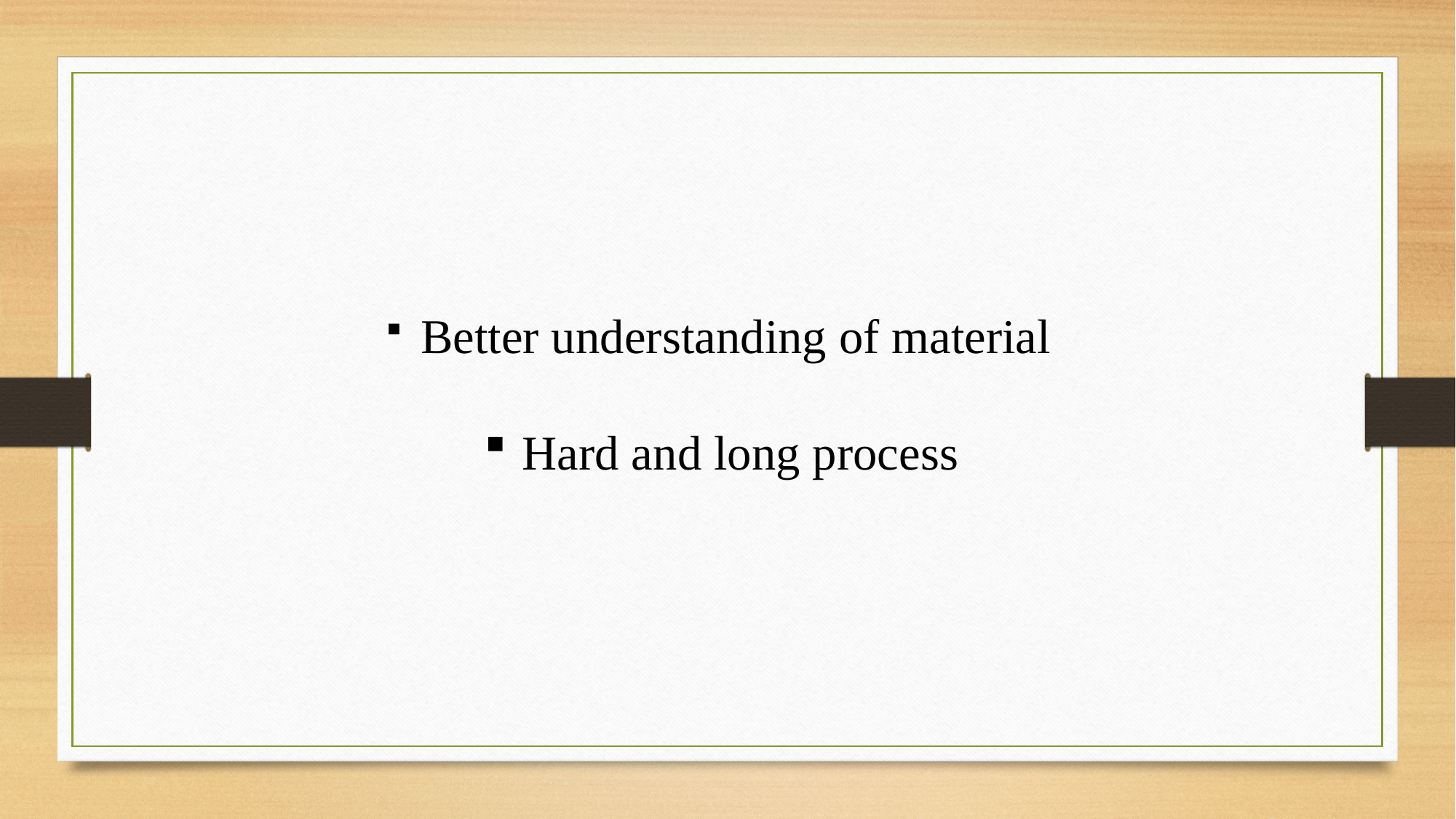

Better understanding of material

 Hard and long process